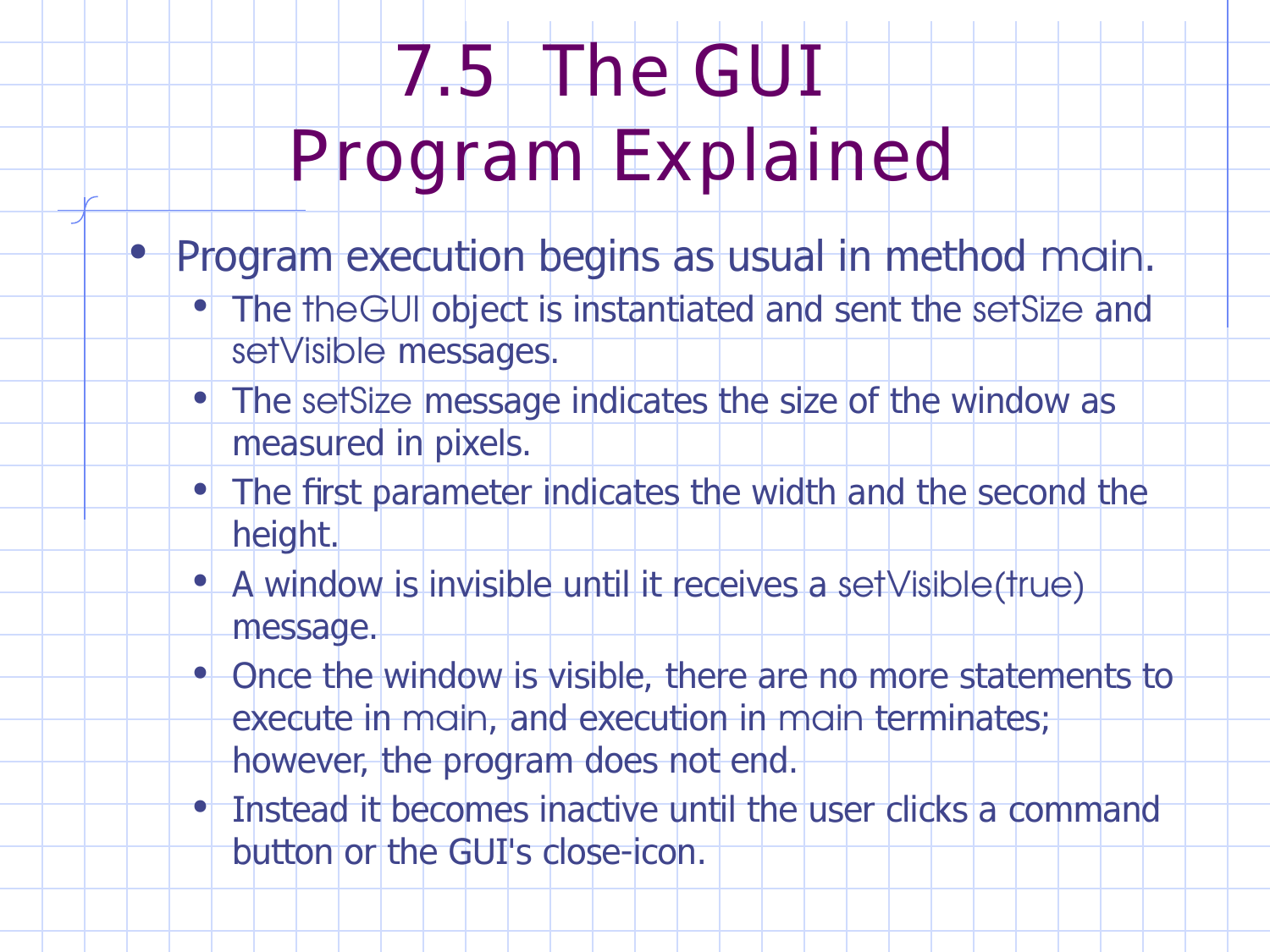

# 7.5  The GUI Program Explained
Program execution begins as usual in method main.
The theGUI object is instantiated and sent the setSize and setVisible messages.
The setSize message indicates the size of the window as measured in pixels.
The first parameter indicates the width and the second the height.
A window is invisible until it receives a setVisible(true) message.
Once the window is visible, there are no more statements to execute in main, and execution in main terminates; however, the program does not end.
Instead it becomes inactive until the user clicks a command button or the GUI's close-icon.